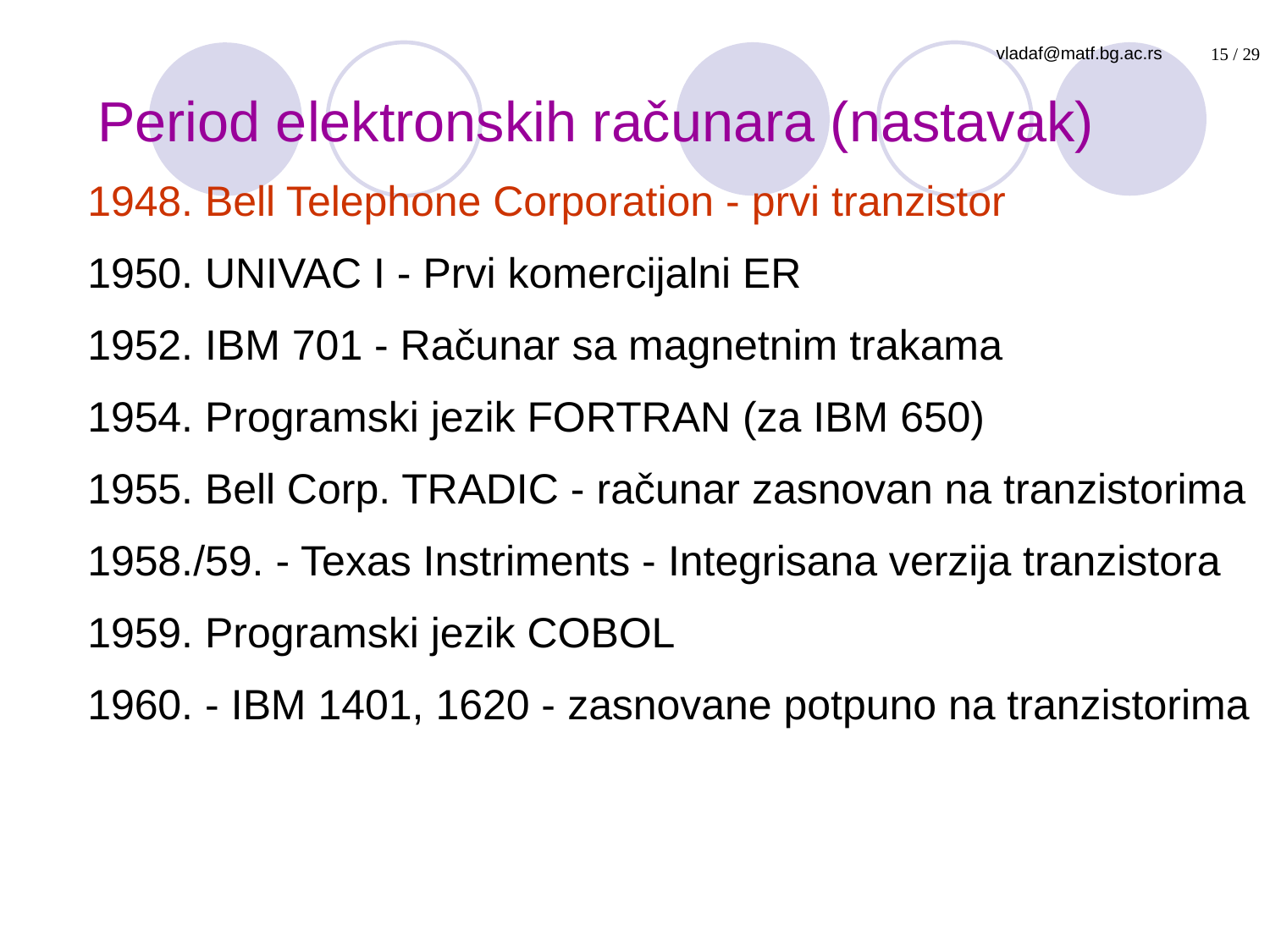

# Period elektronskih računara (nastavak)
1948. Bell Telephone Corporation - prvi tranzistor
1950. UNIVAC I - Prvi komercijalni ER
1952. IBM 701 - Računar sa magnetnim trakama
1954. Programski jezik FORTRAN (za IBM 650)
1955. Bell Corp. TRADIC - računar zasnovan na tranzistorima
1958./59. - Texas Instriments - Integrisana verzija tranzistora
1959. Programski jezik COBOL
1960. - IBM 1401, 1620 - zasnovane potpuno na tranzistorima